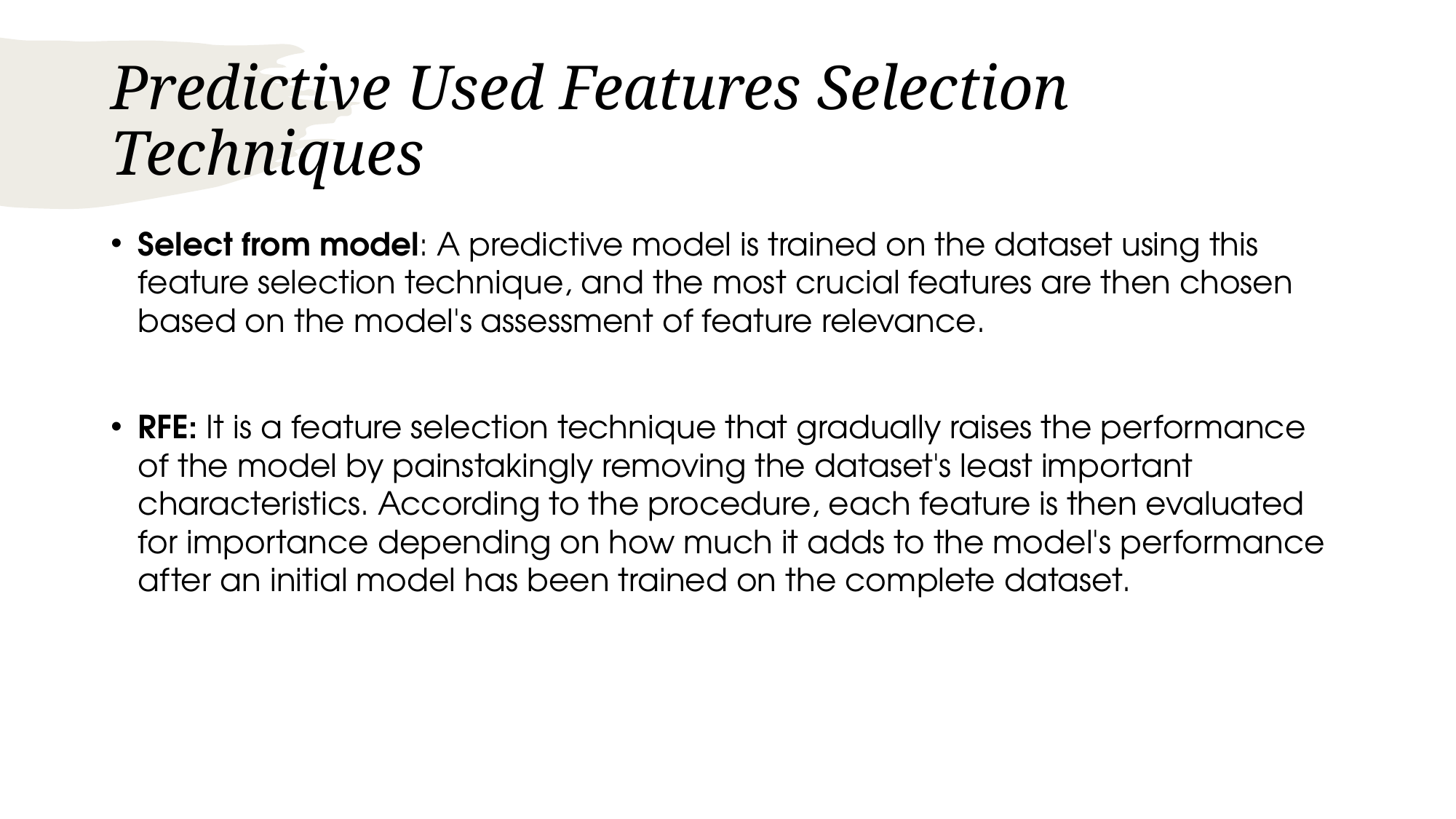

# Predictive Used Features Selection Techniques
Select from model: A predictive model is trained on the dataset using this feature selection technique, and the most crucial features are then chosen based on the model's assessment of feature relevance.

RFE: It is a feature selection technique that gradually raises the performance of the model by painstakingly removing the dataset's least important characteristics. According to the procedure, each feature is then evaluated for importance depending on how much it adds to the model's performance after an initial model has been trained on the complete dataset.